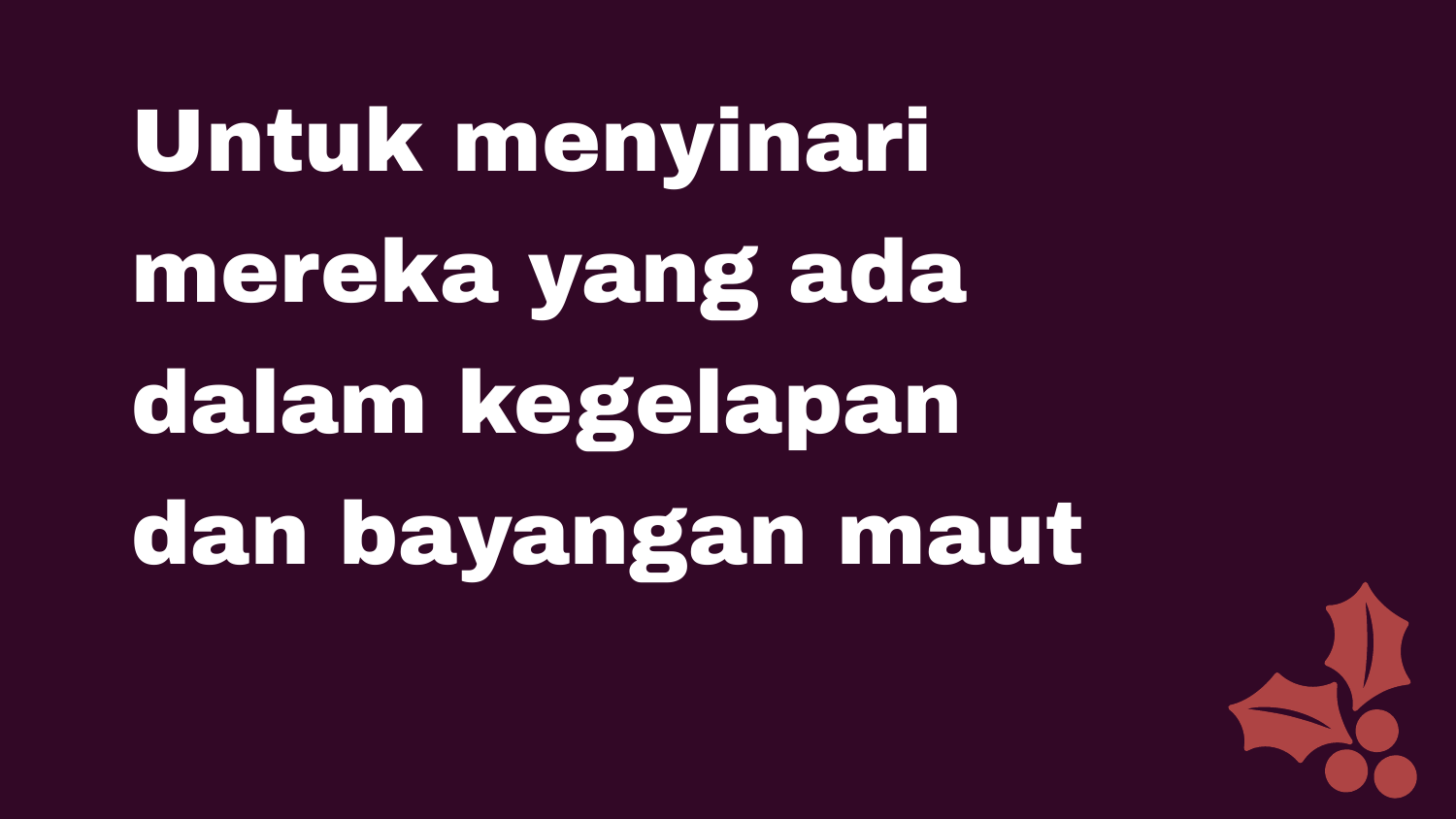

Untuk menyinari
mereka yang ada
dalam kegelapan
dan bayangan maut